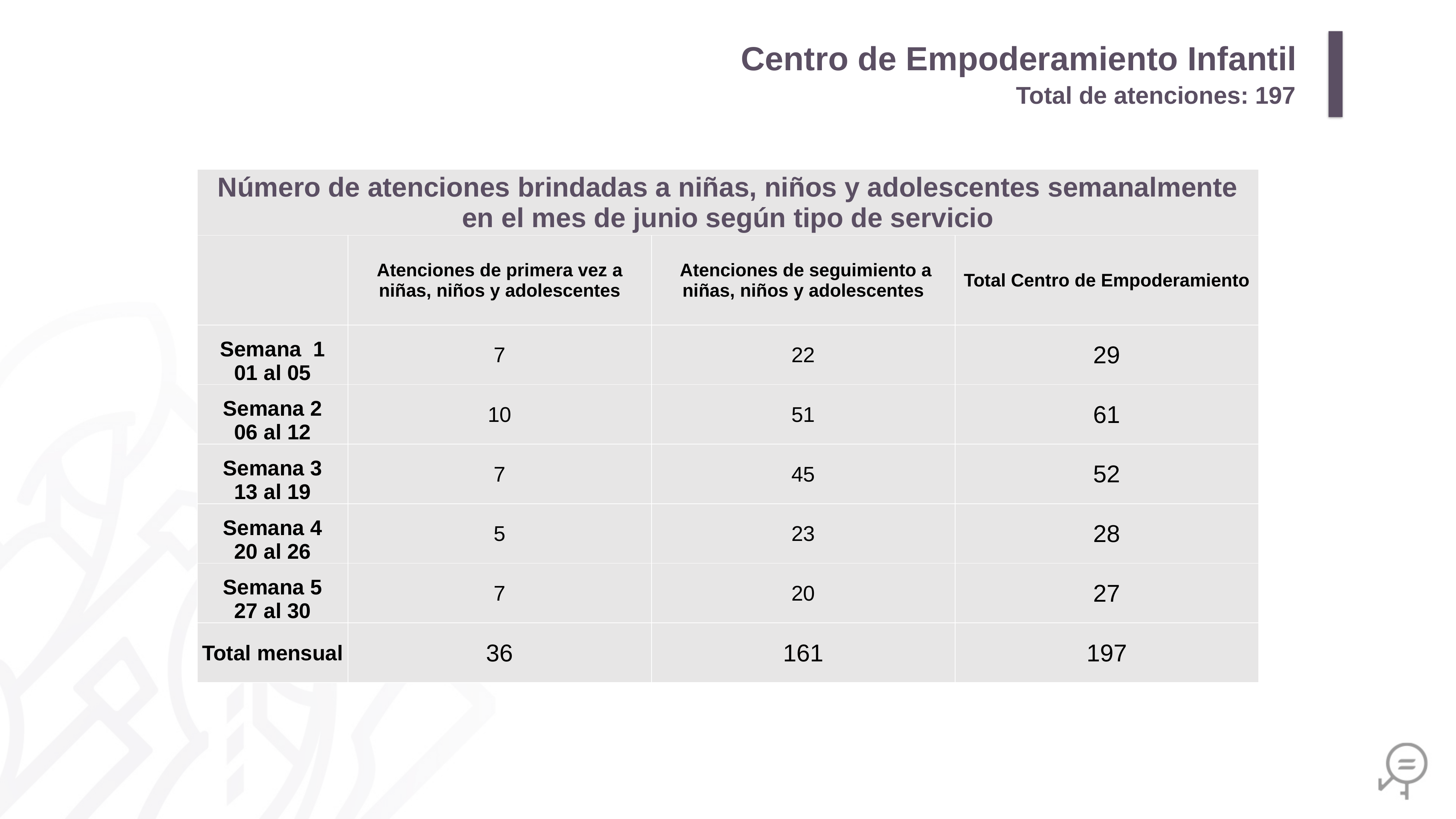

Centro de Empoderamiento Infantil
Total de atenciones: 197
| Número de atenciones brindadas a niñas, niños y adolescentes semanalmente en el mes de junio según tipo de servicio |  |  |  |
| --- | --- | --- | --- |
|  | Atenciones de primera vez a niñas, niños y adolescentes | Atenciones de seguimiento a niñas, niños y adolescentes | Total Centro de Empoderamiento |
| Semana 1 01 al 05 | 7 | 22 | 29 |
| Semana 2 06 al 12 | 10 | 51 | 61 |
| Semana 3 13 al 19 | 7 | 45 | 52 |
| Semana 4 20 al 26 | 5 | 23 | 28 |
| Semana 5 27 al 30 | 7 | 20 | 27 |
| Total mensual | 36 | 161 | 197 |